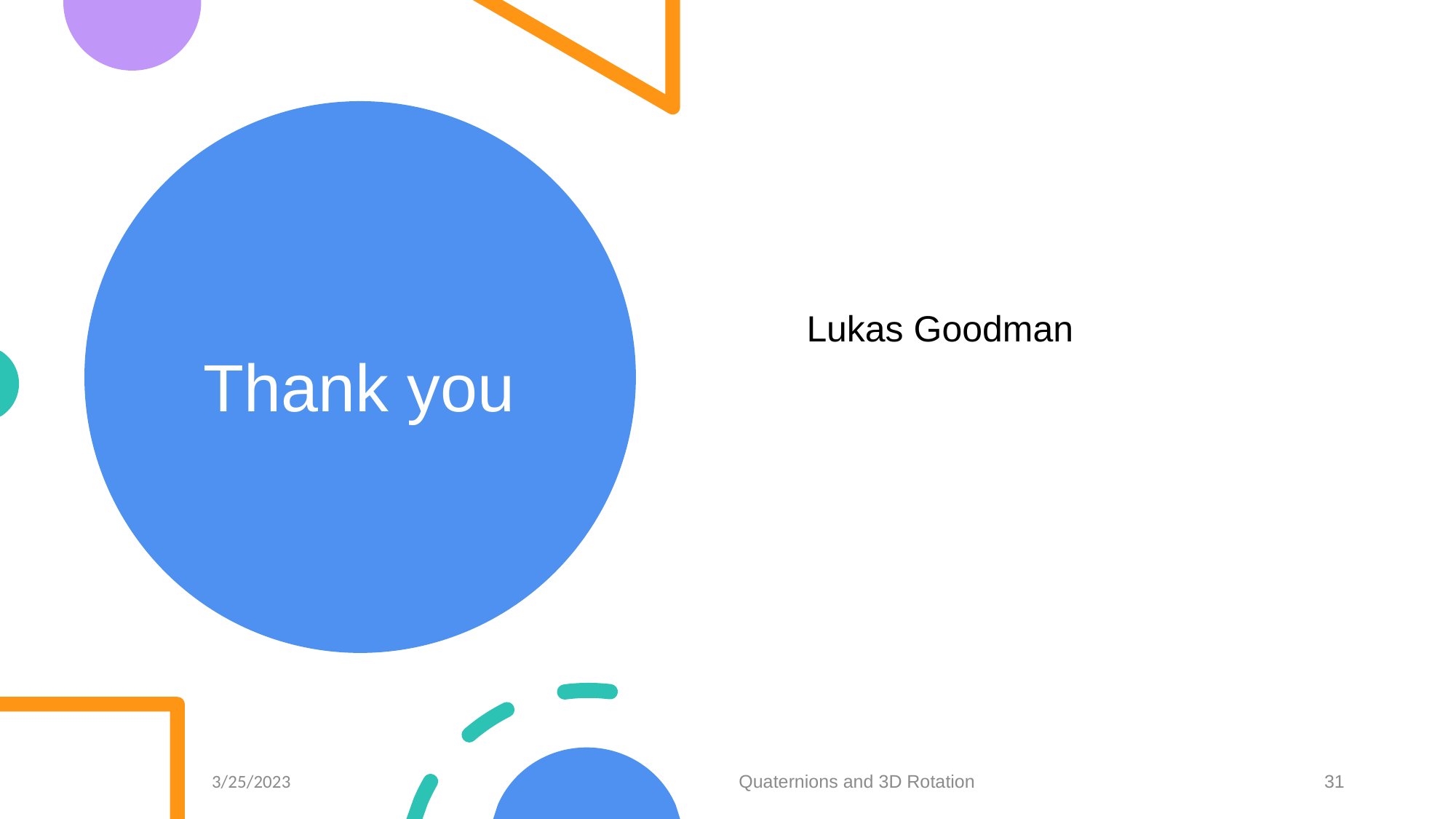

# Thank you
Lukas Goodman
3/25/2023
Quaternions and 3D Rotation
31